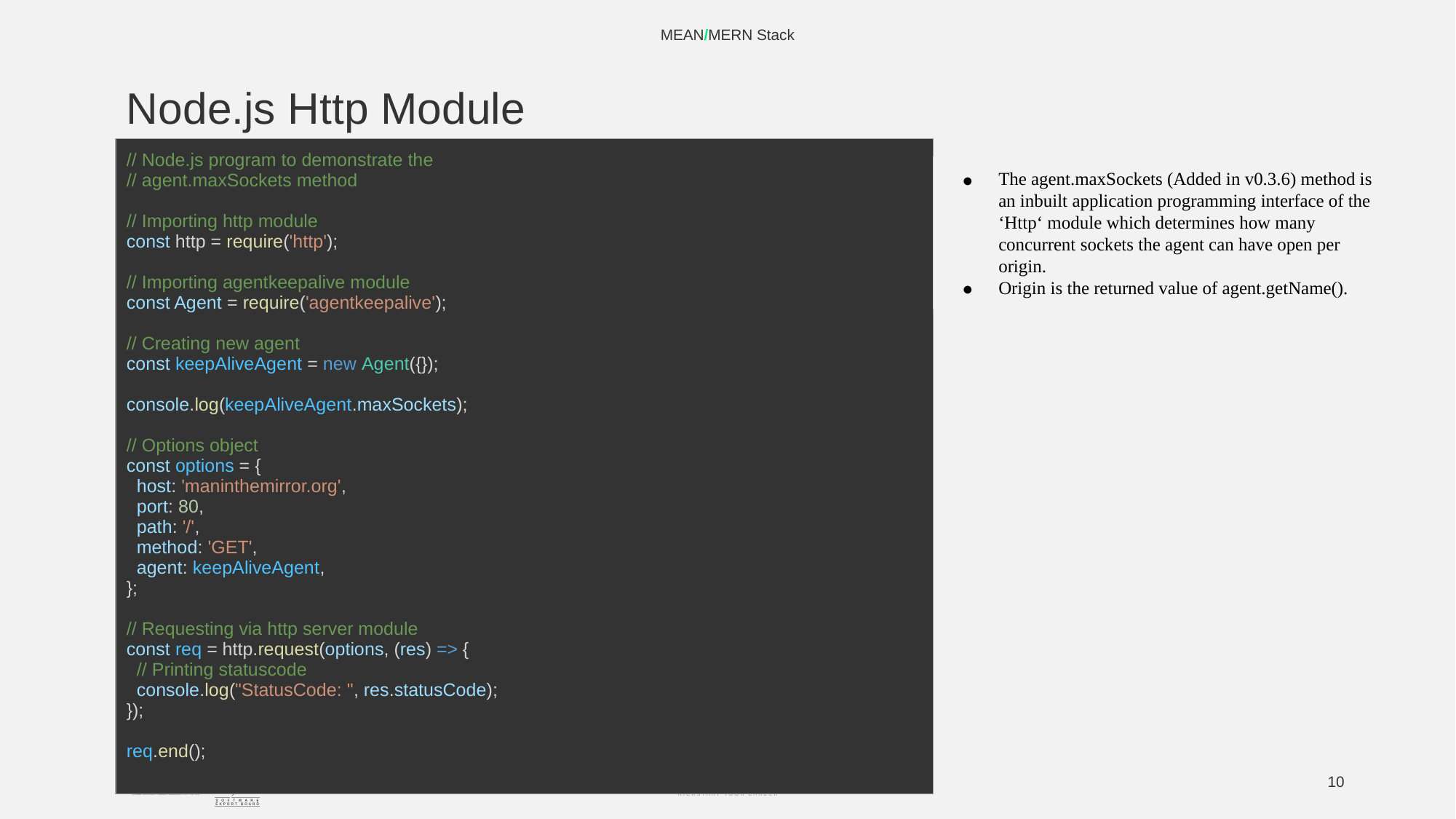

MEAN/MERN Stack
# Node.js Http Module
| // Node.js program to demonstrate the // agent.maxSockets method // Importing http module const http = require('http'); // Importing agentkeepalive module const Agent = require('agentkeepalive'); // Creating new agent const keepAliveAgent = new Agent({}); console.log(keepAliveAgent.maxSockets); // Options object const options = { host: 'maninthemirror.org', port: 80, path: '/', method: 'GET', agent: keepAliveAgent, }; // Requesting via http server module const req = http.request(options, (res) => { // Printing statuscode console.log("StatusCode: ", res.statusCode); }); req.end(); |
| --- |
The agent.maxSockets (Added in v0.3.6) method is an inbuilt application programming interface of the ‘Http‘ module which determines how many concurrent sockets the agent can have open per origin.
Origin is the returned value of agent.getName().
10